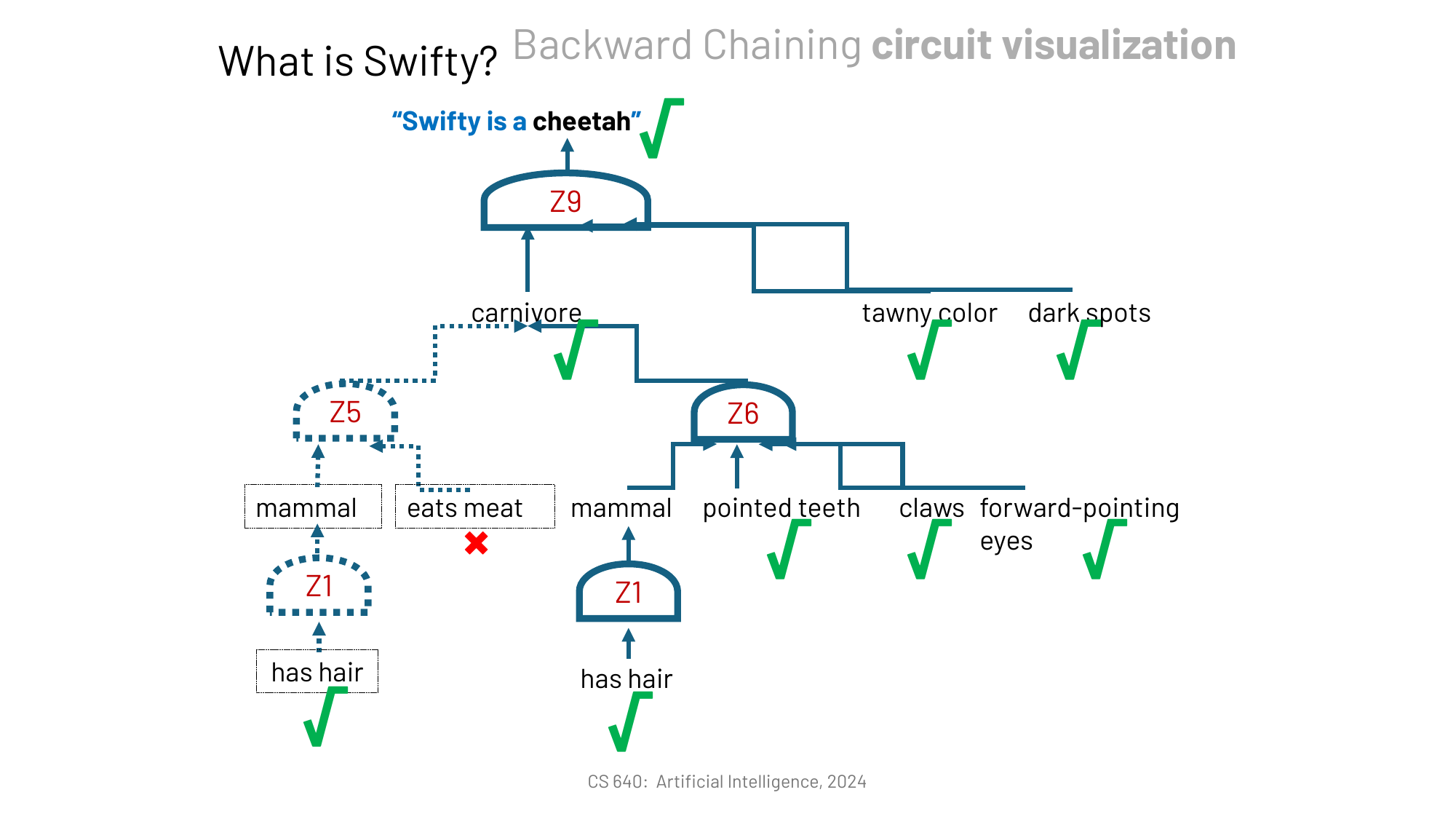

# Backward Chaining circuit visualization
What is Swifty?
√
 “Swifty is a cheetah”

Z9
carnivore
tawny color
dark spots
√
√
√

Z5

Z6
eats meat
pointed teeth
claws
mammal
mammal
forward-pointing eyes
×
√
√
√

Z1

Z1
has hair
has hair
√
√
CS 640:  Artificial Intelligence, 2024